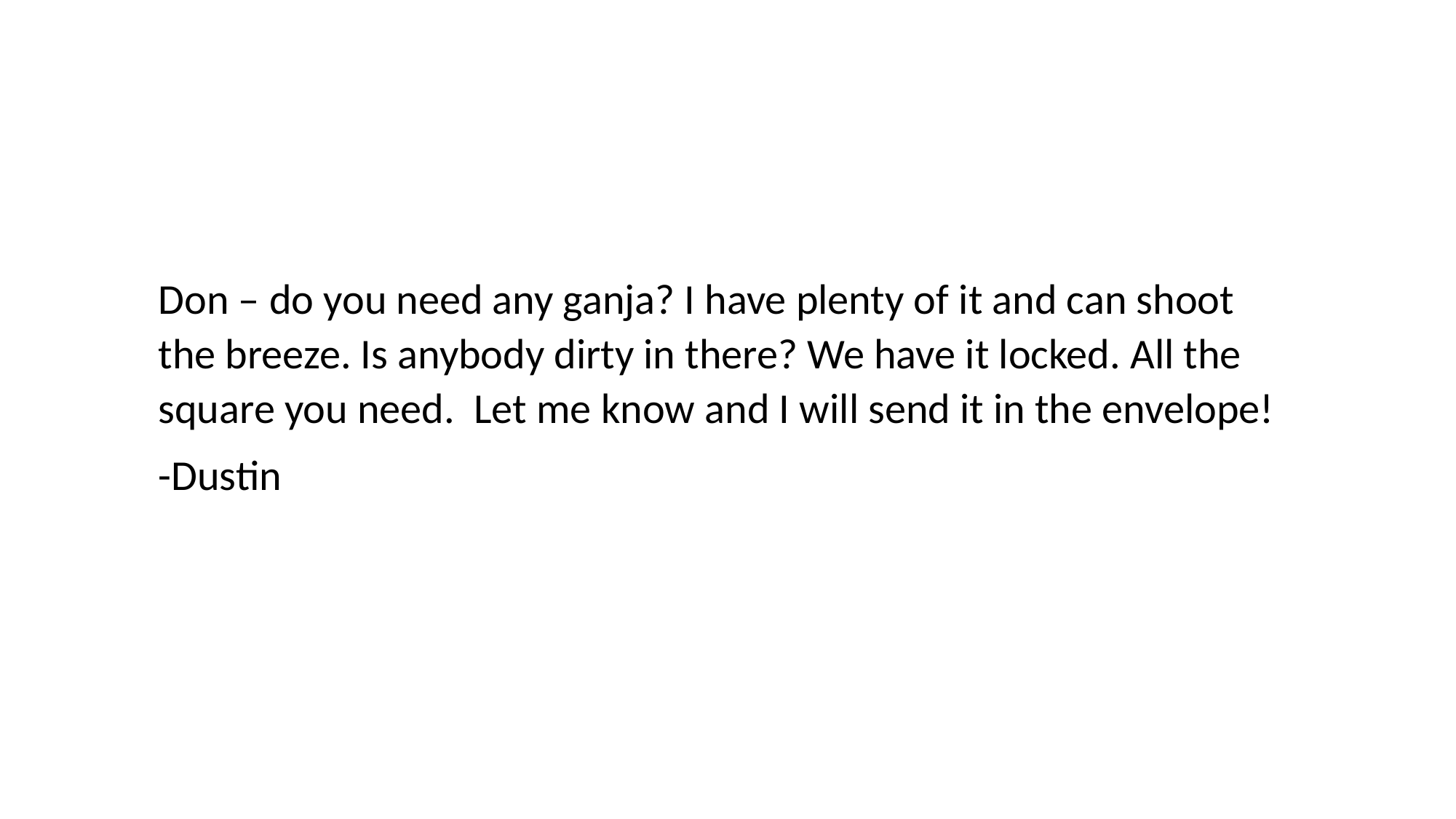

Don – do you need any ganja? I have plenty of it and can shoot the breeze. Is anybody dirty in there? We have it locked. All the square you need.  Let me know and I will send it in the envelope!
-Dustin